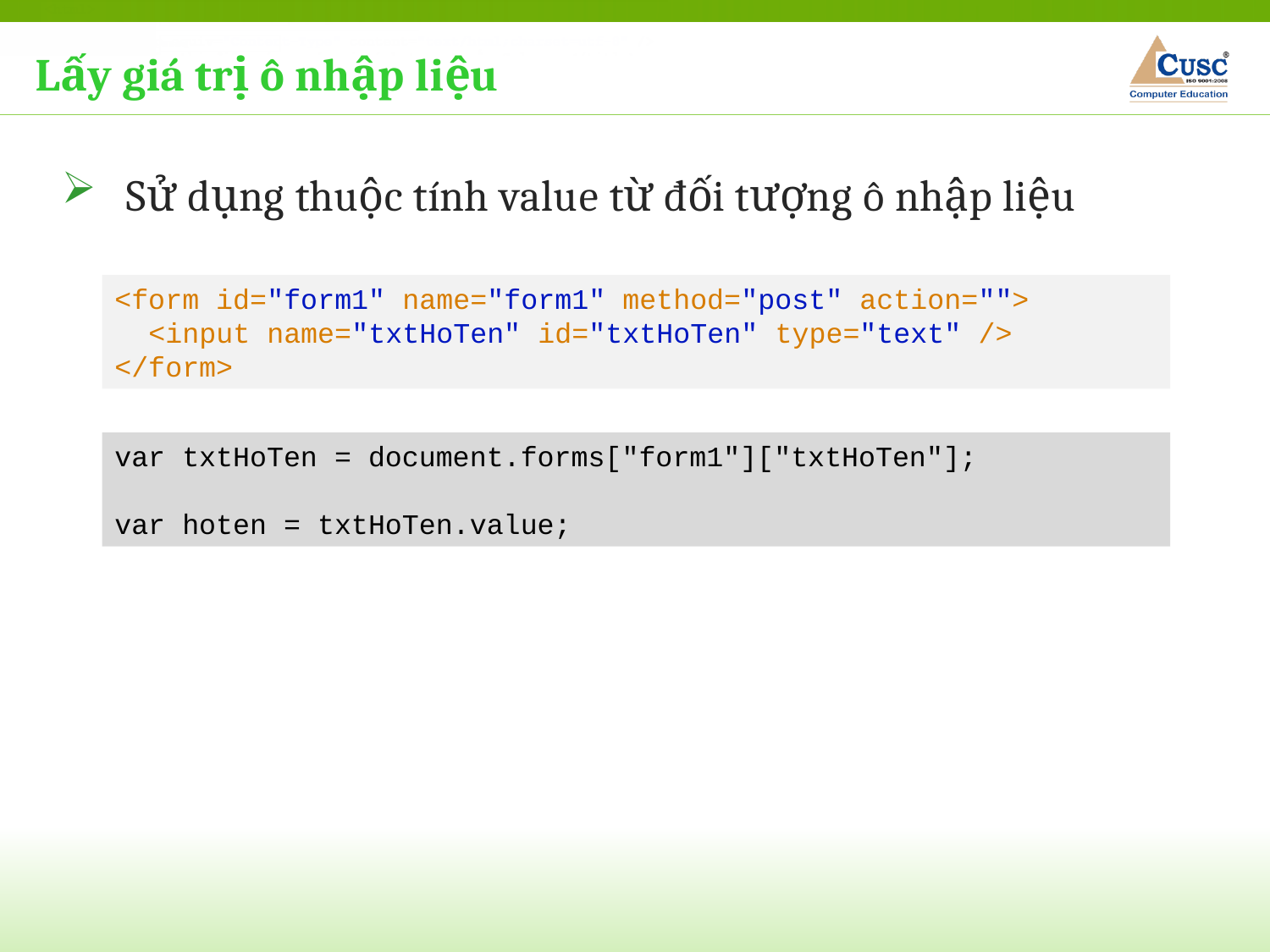

Lấy giá trị ô nhập liệu
Sử dụng thuộc tính value từ đối tượng ô nhập liệu
<form id="form1" name="form1" method="post" action="">
  <input name="txtHoTen" id="txtHoTen" type="text" />
</form>
var txtHoTen = document.forms["form1"]["txtHoTen"];

var hoten = txtHoTen.value;